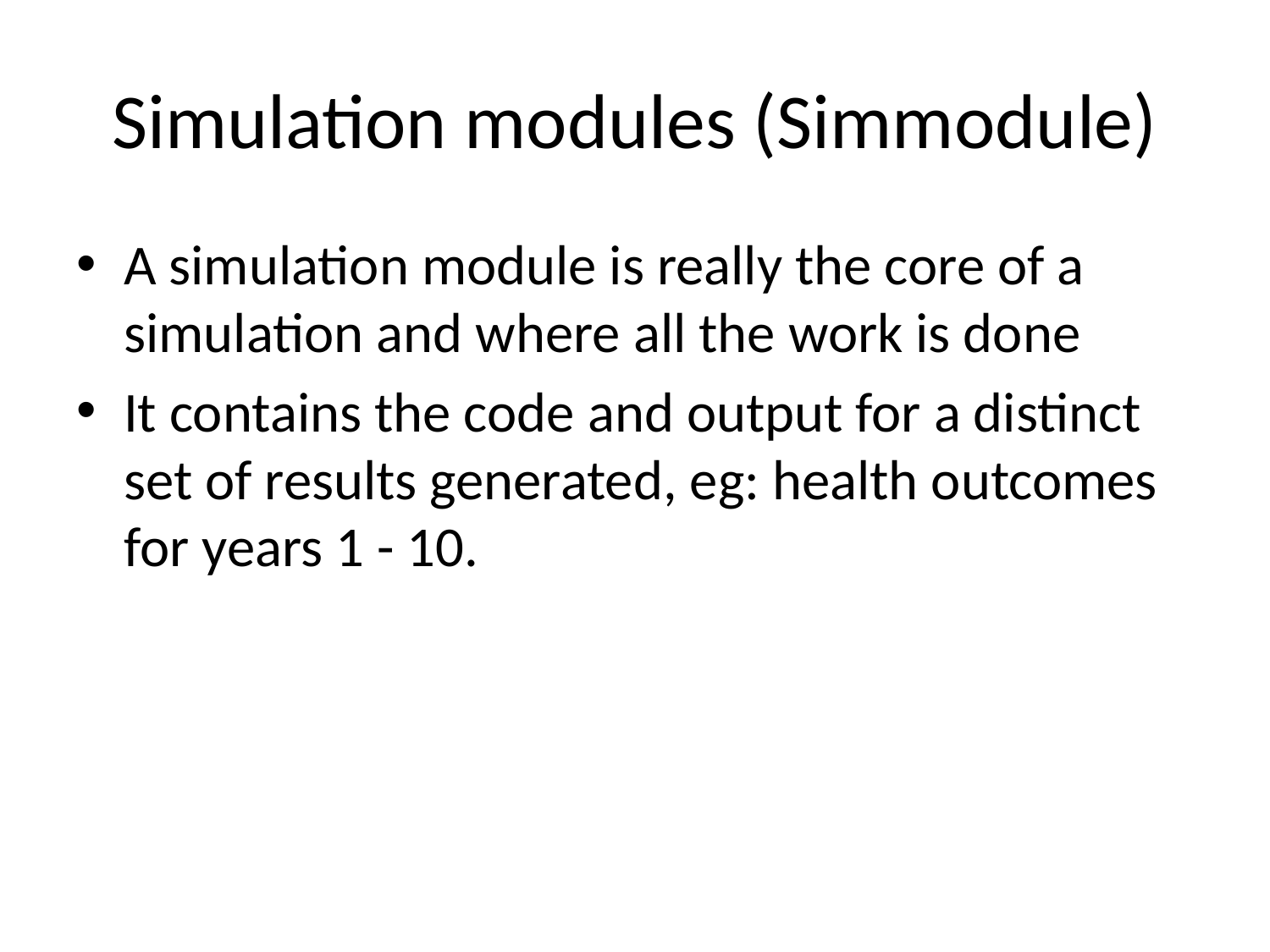

# Simulation modules (Simmodule)
A simulation module is really the core of a simulation and where all the work is done
It contains the code and output for a distinct set of results generated, eg: health outcomes for years 1 - 10.